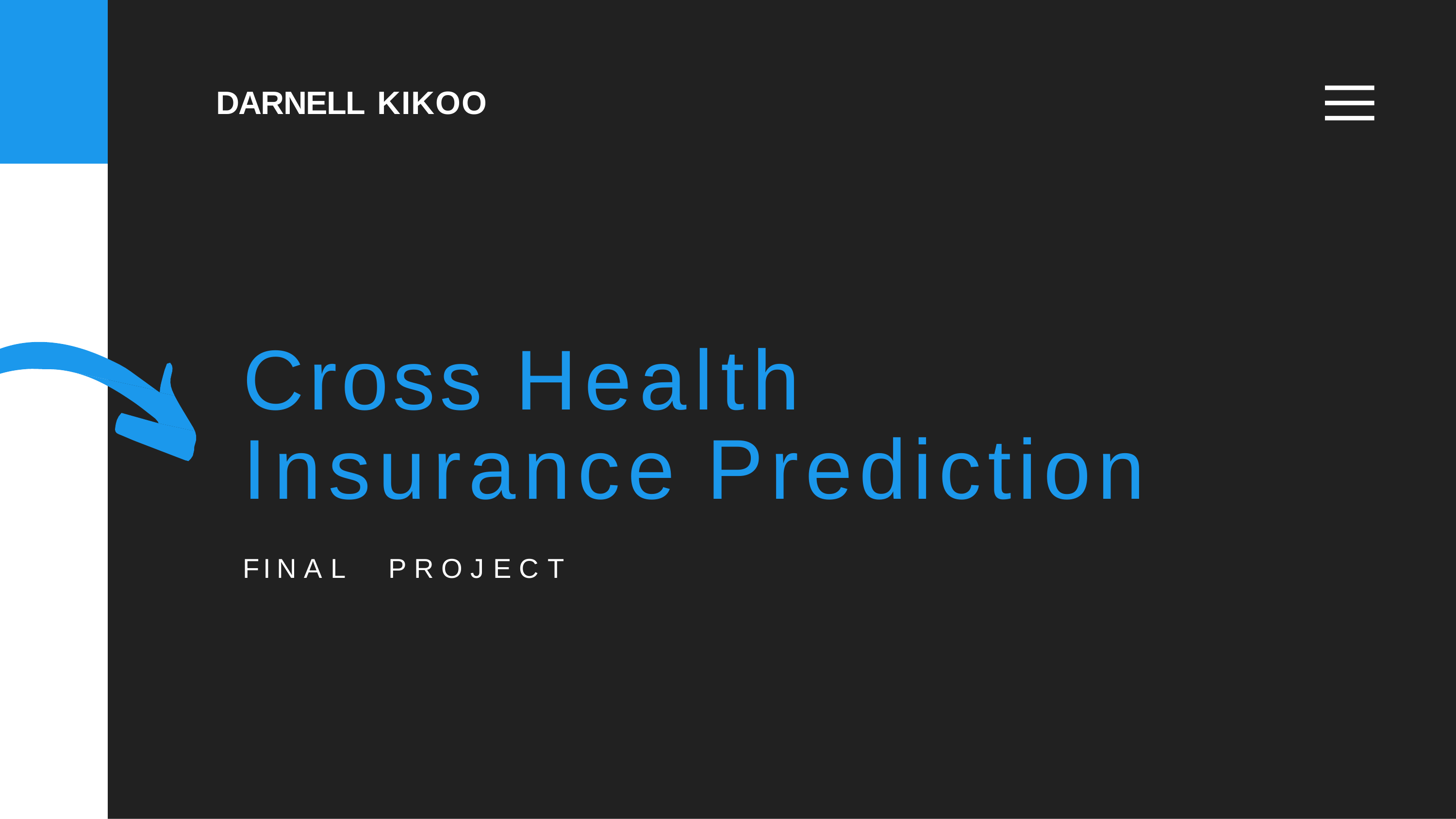

# DARNELL KIKOO

Cross Health  Insurance Prediction
F I N A L	P R O J E C T